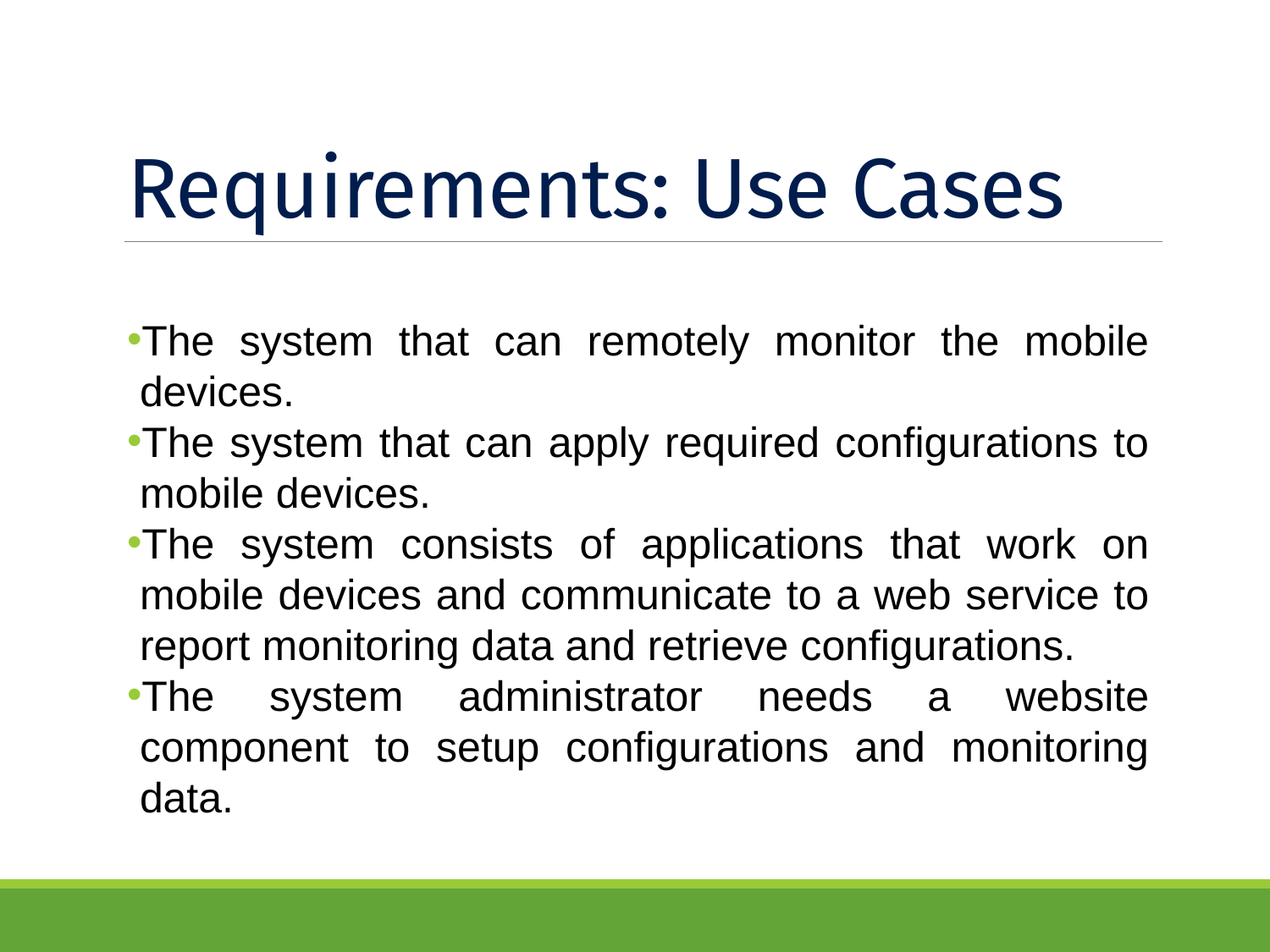

# Requirements: Use Cases

The system that can remotely monitor the mobile devices.
The system that can apply required configurations to mobile devices.
The system consists of applications that work on mobile devices and communicate to a web service to report monitoring data and retrieve configurations.
The system administrator needs a website component to setup configurations and monitoring data.